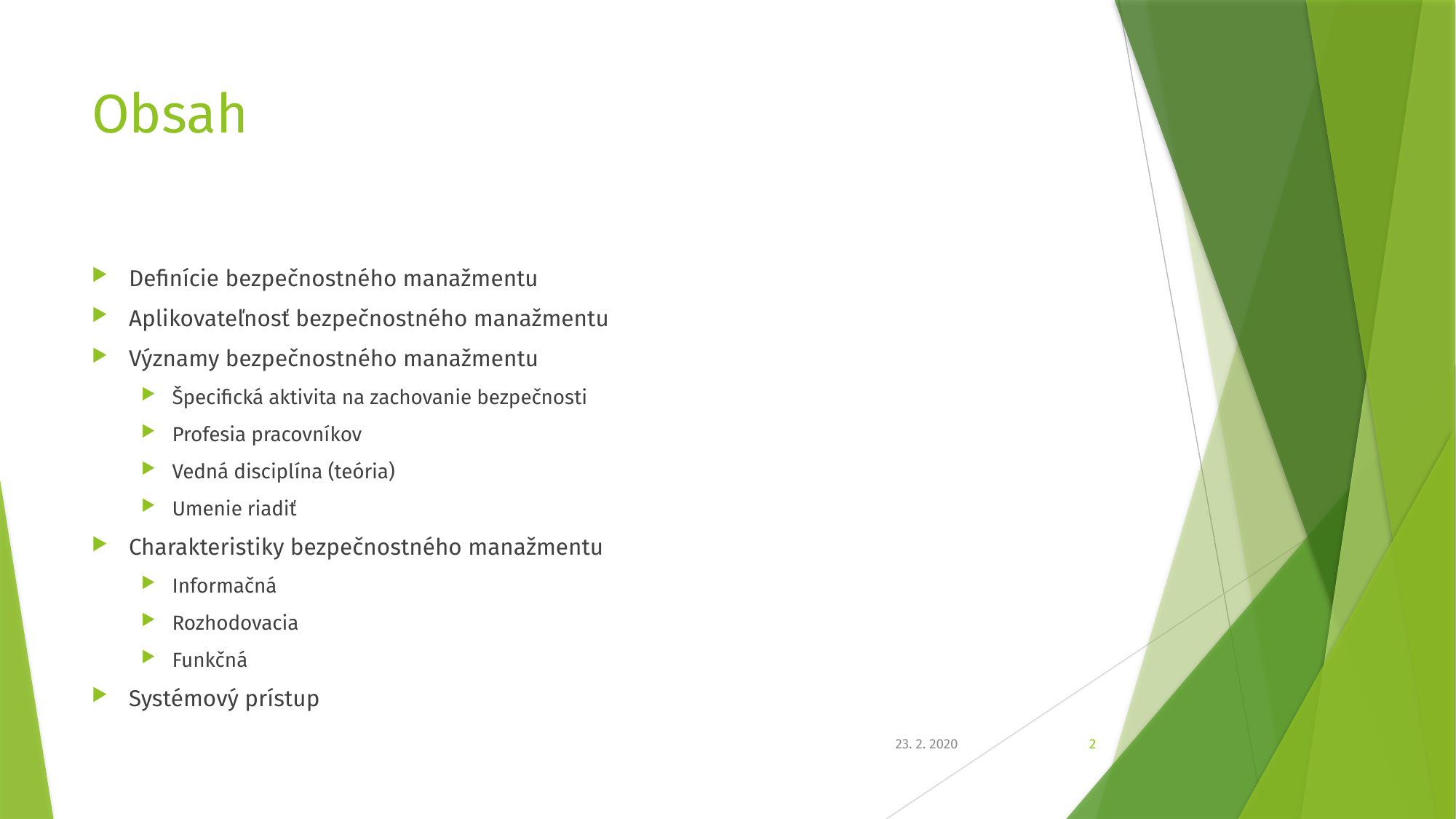

# Obsah
Definície bezpečnostného manažmentu
Aplikovateľnosť bezpečnostného manažmentu
Významy bezpečnostného manažmentu
Špecifická aktivita na zachovanie bezpečnosti
Profesia pracovníkov
Vedná disciplína (teória)
Umenie riadiť
Charakteristiky bezpečnostného manažmentu
Informačná
Rozhodovacia
Funkčná
Systémový prístup
23. 2. 2020
2